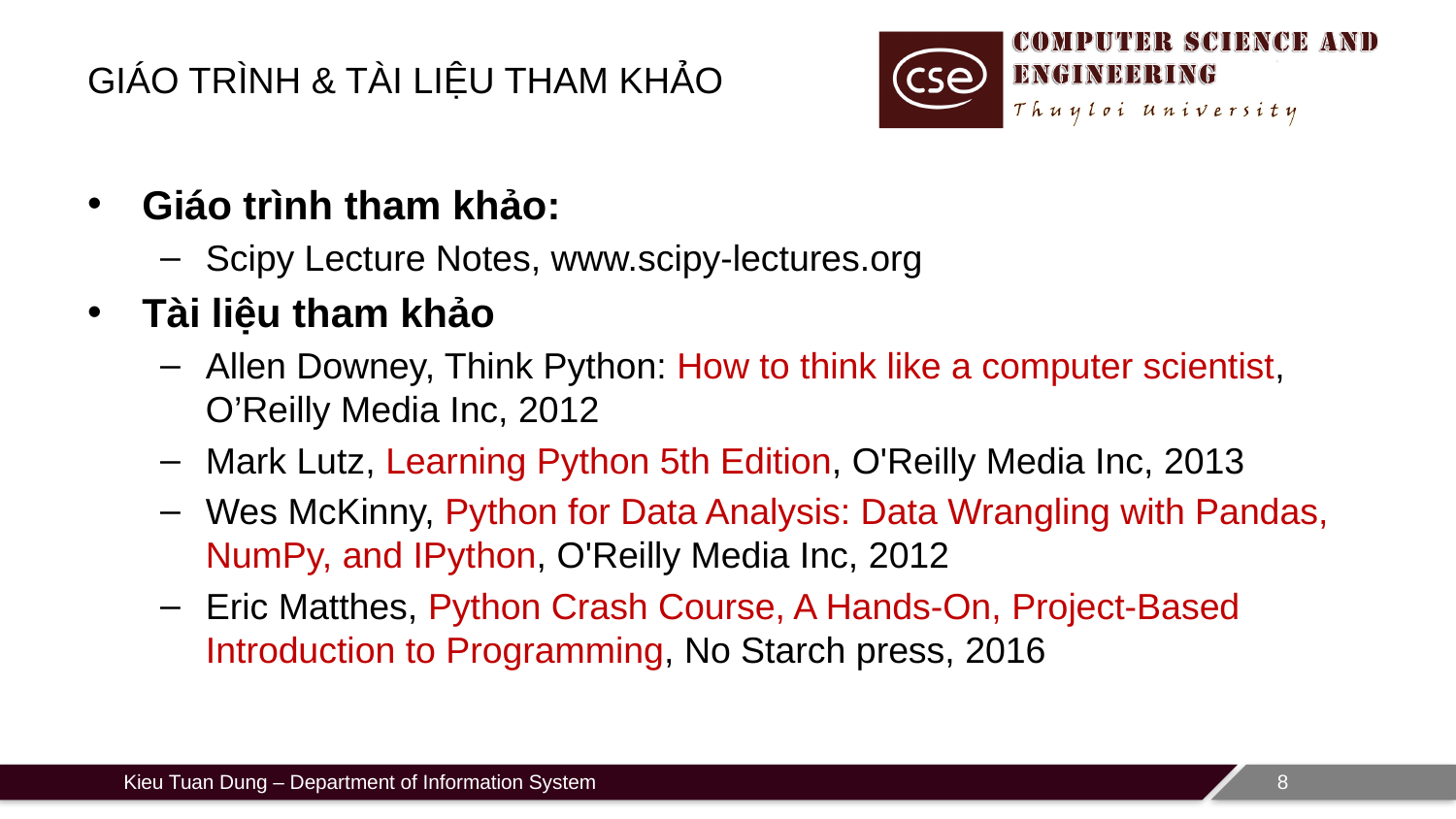

# GIÁO TRÌNH & TÀI LIỆU THAM KHẢO
Giáo trình tham khảo:
Scipy Lecture Notes, www.scipy-lectures.org
Tài liệu tham khảo
Allen Downey, Think Python: How to think like a computer scientist, O’Reilly Media Inc, 2012
Mark Lutz, Learning Python 5th Edition, O'Reilly Media Inc, 2013
Wes McKinny, Python for Data Analysis: Data Wrangling with Pandas, NumPy, and IPython, O'Reilly Media Inc, 2012
Eric Matthes, Python Crash Course, A Hands-On, Project-Based Introduction to Programming, No Starch press, 2016